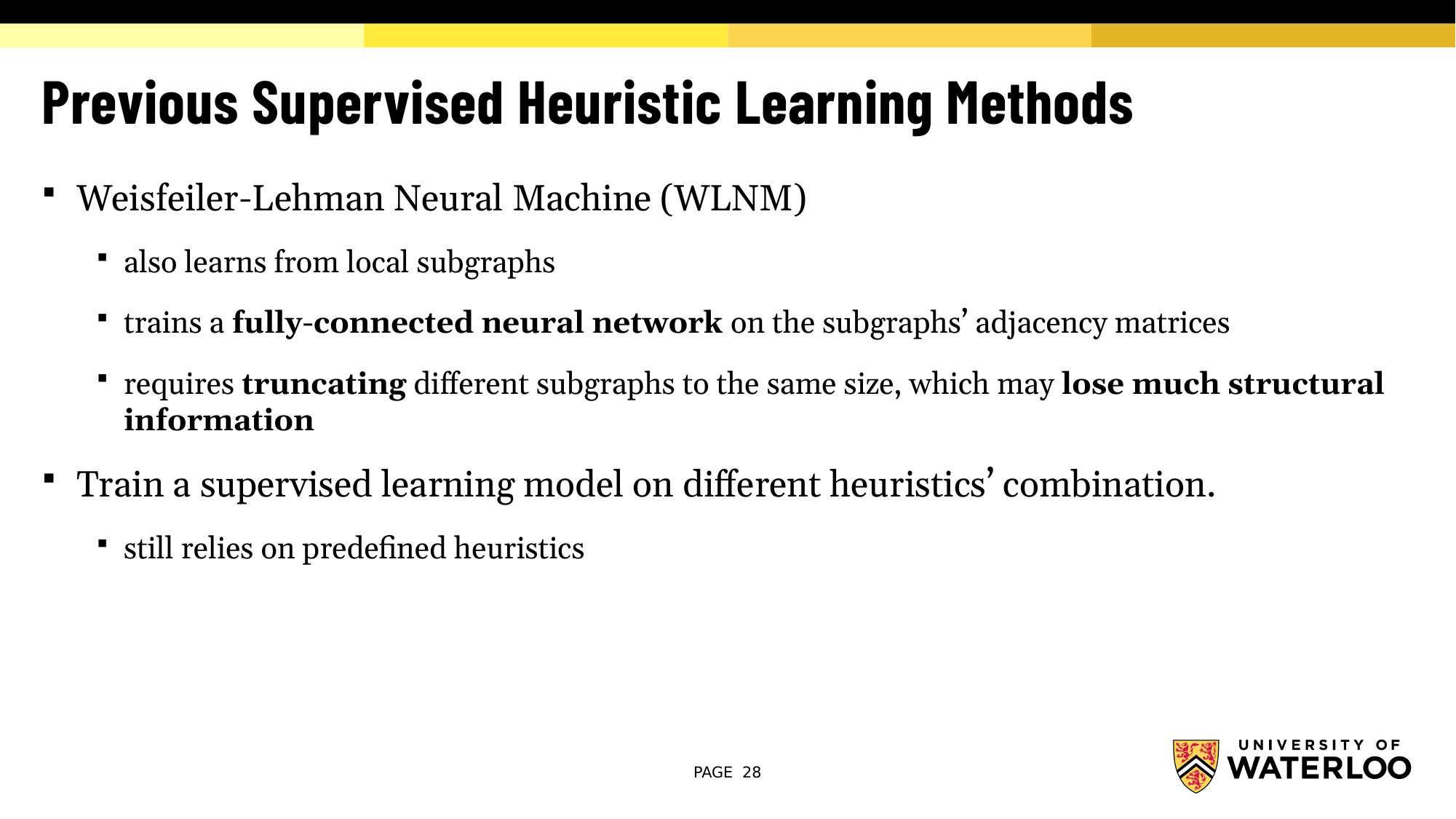

# Previous Supervised Heuristic Learning Methods
Weisfeiler-Lehman Neural Machine (WLNM)
also learns from local subgraphs
trains a fully-connected neural network on the subgraphs’ adjacency matrices
requires truncating different subgraphs to the same size, which may lose much structural information
Train a supervised learning model on different heuristics’ combination.
still relies on predefined heuristics
PAGE  28